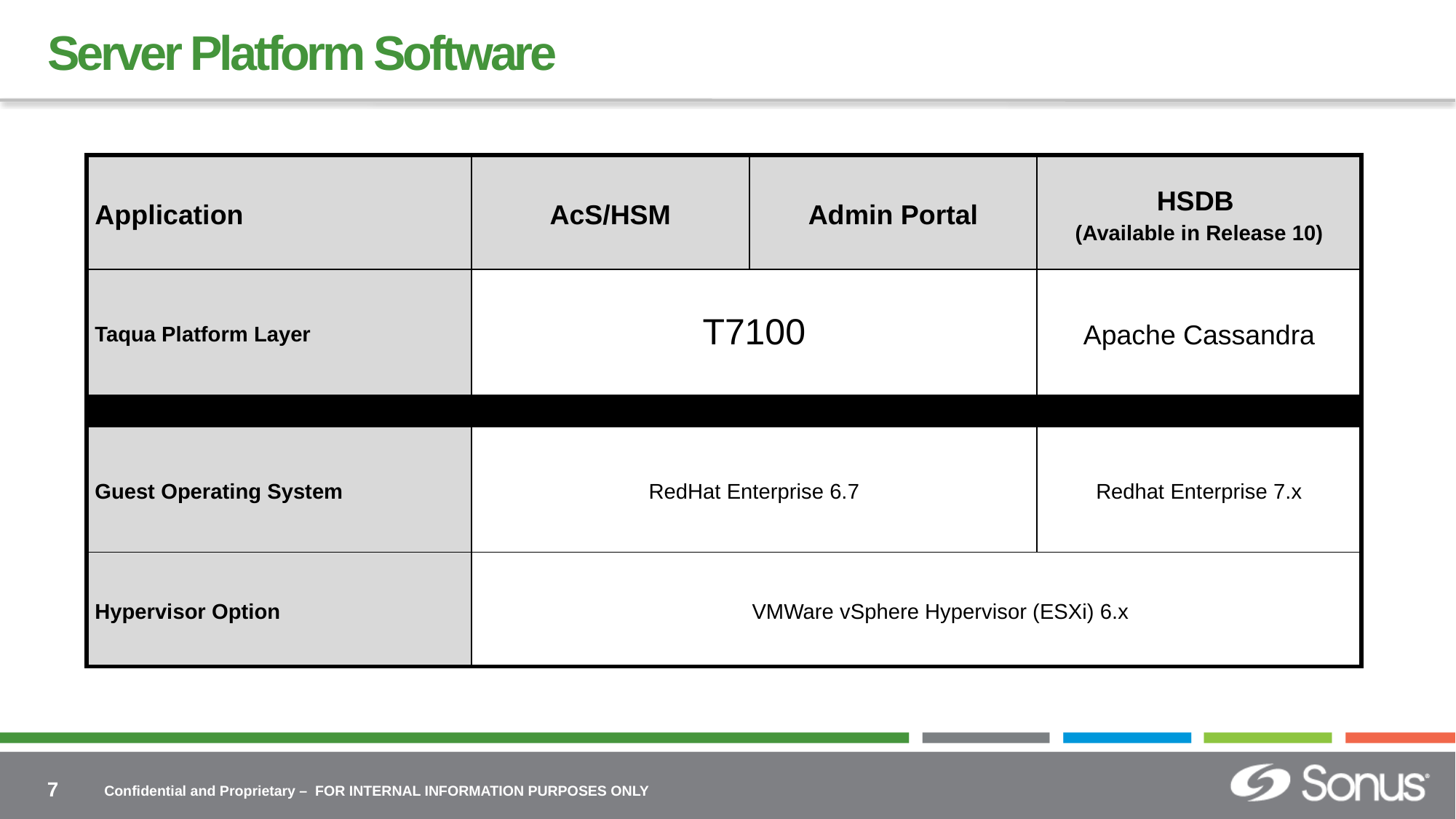

# Server Platform Software
| Application | AcS/HSM | Admin Portal | HSDB (Available in Release 10) |
| --- | --- | --- | --- |
| Taqua Platform Layer | T7100 |  | Apache Cassandra |
|  |  |  |  |
| Guest Operating System | RedHat Enterprise 6.7 |  | Redhat Enterprise 7.x |
| Hypervisor Option | VMWare vSphere Hypervisor (ESXi) 6.x |  |  |
Subscriber Provisioning
Subscriber Provisioning
Subscriber Provisioning